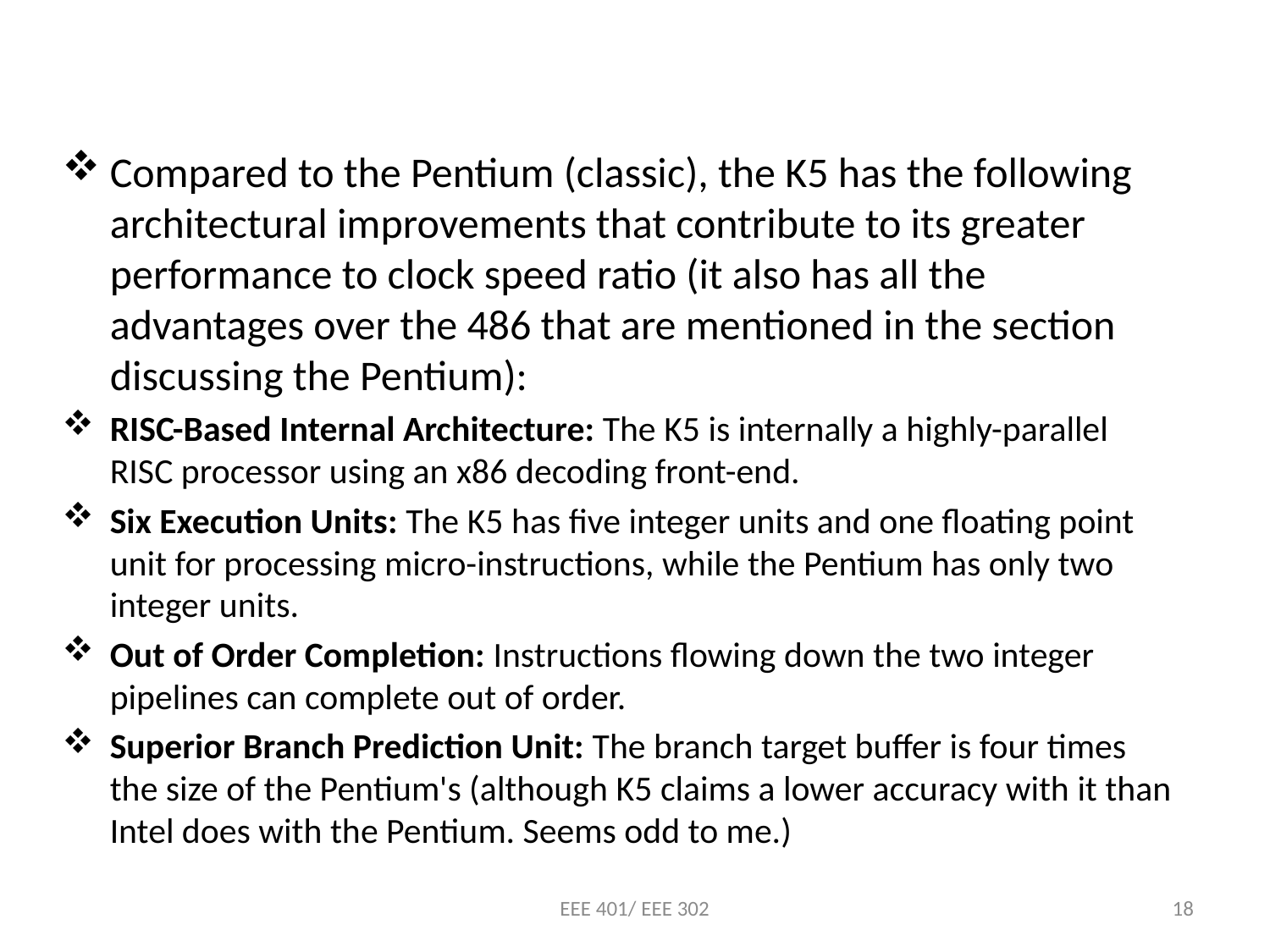

Compared to the Pentium (classic), the K5 has the following architectural improvements that contribute to its greater performance to clock speed ratio (it also has all the advantages over the 486 that are mentioned in the section discussing the Pentium):
RISC-Based Internal Architecture: The K5 is internally a highly-parallel RISC processor using an x86 decoding front-end.
Six Execution Units: The K5 has five integer units and one floating point unit for processing micro-instructions, while the Pentium has only two integer units.
Out of Order Completion: Instructions flowing down the two integer pipelines can complete out of order.
Superior Branch Prediction Unit: The branch target buffer is four times the size of the Pentium's (although K5 claims a lower accuracy with it than Intel does with the Pentium. Seems odd to me.)

EEE 401/ EEE 302
18